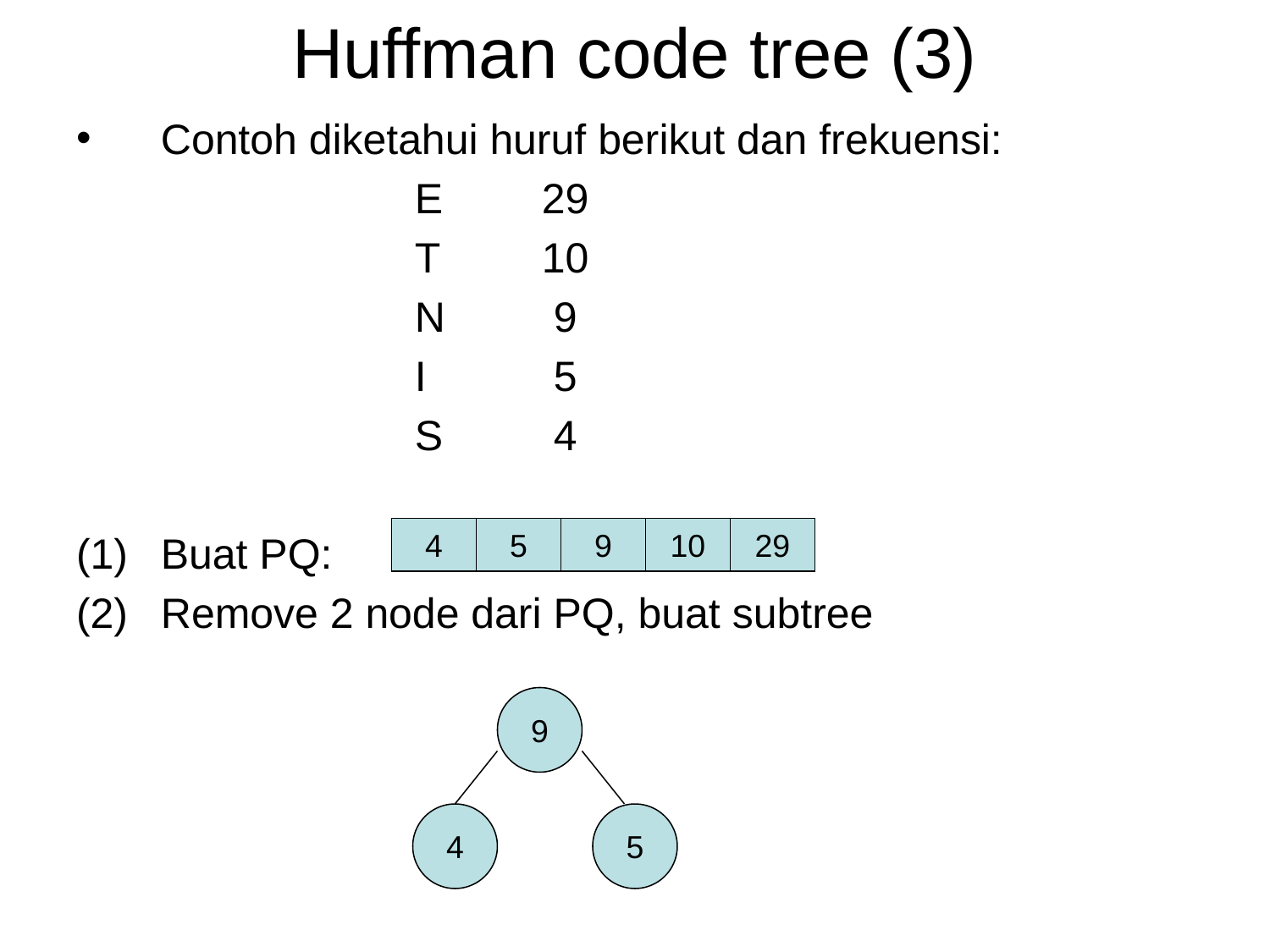

# Huffman code tree (3)
Contoh diketahui huruf berikut dan frekuensi:
			E	29
			T	10
			N	 9
			I	 5
			S	 4

Buat PQ:
Remove 2 node dari PQ, buat subtree
4
5
9
10
29
9
4
5